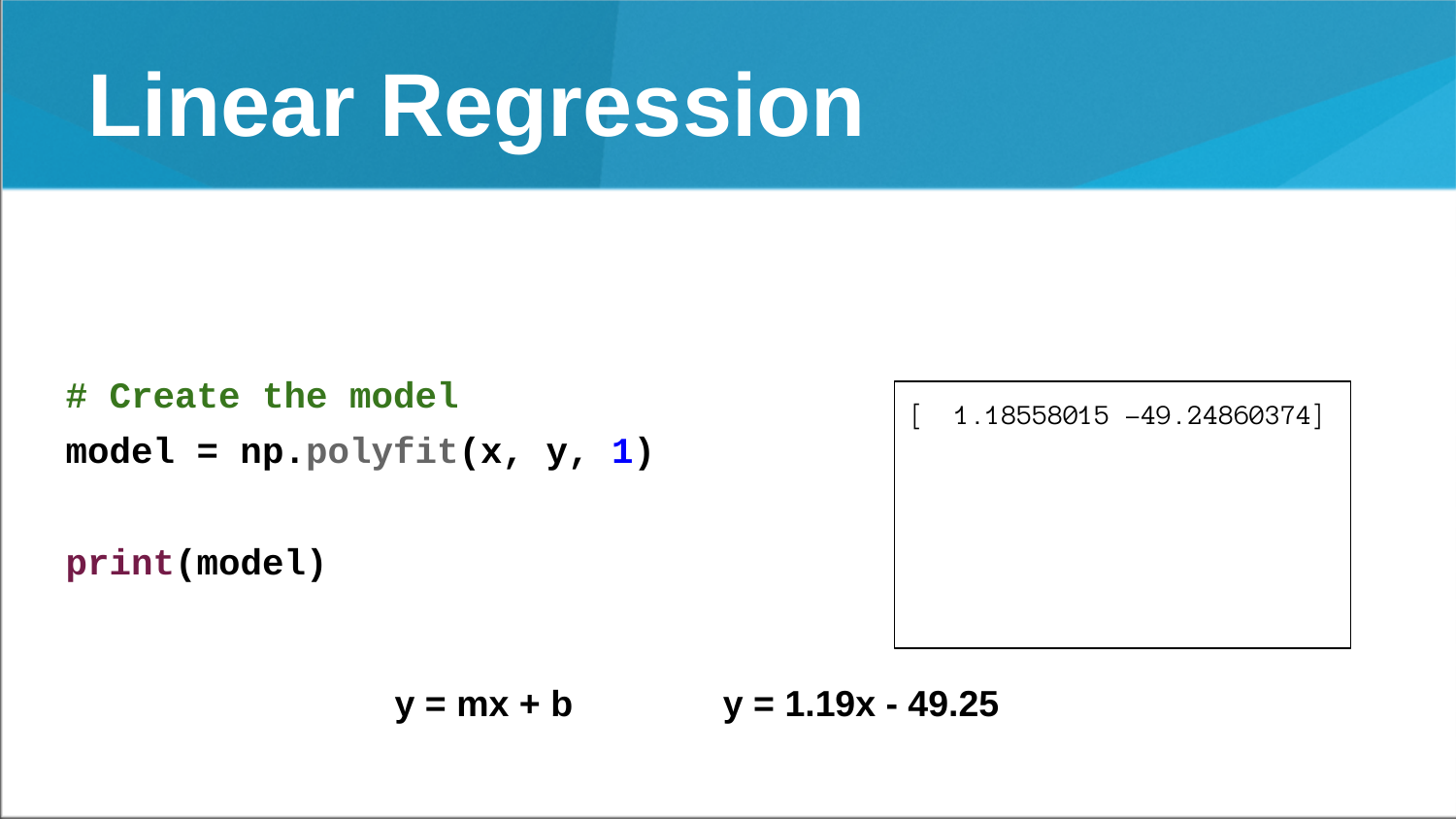

# Linear Regression

# Create the model
model = np.polyfit(x, y, 1)

print(model)

[  1.18558015 -49.24860374]

y = mx + b
y = 1.19x - 49.25